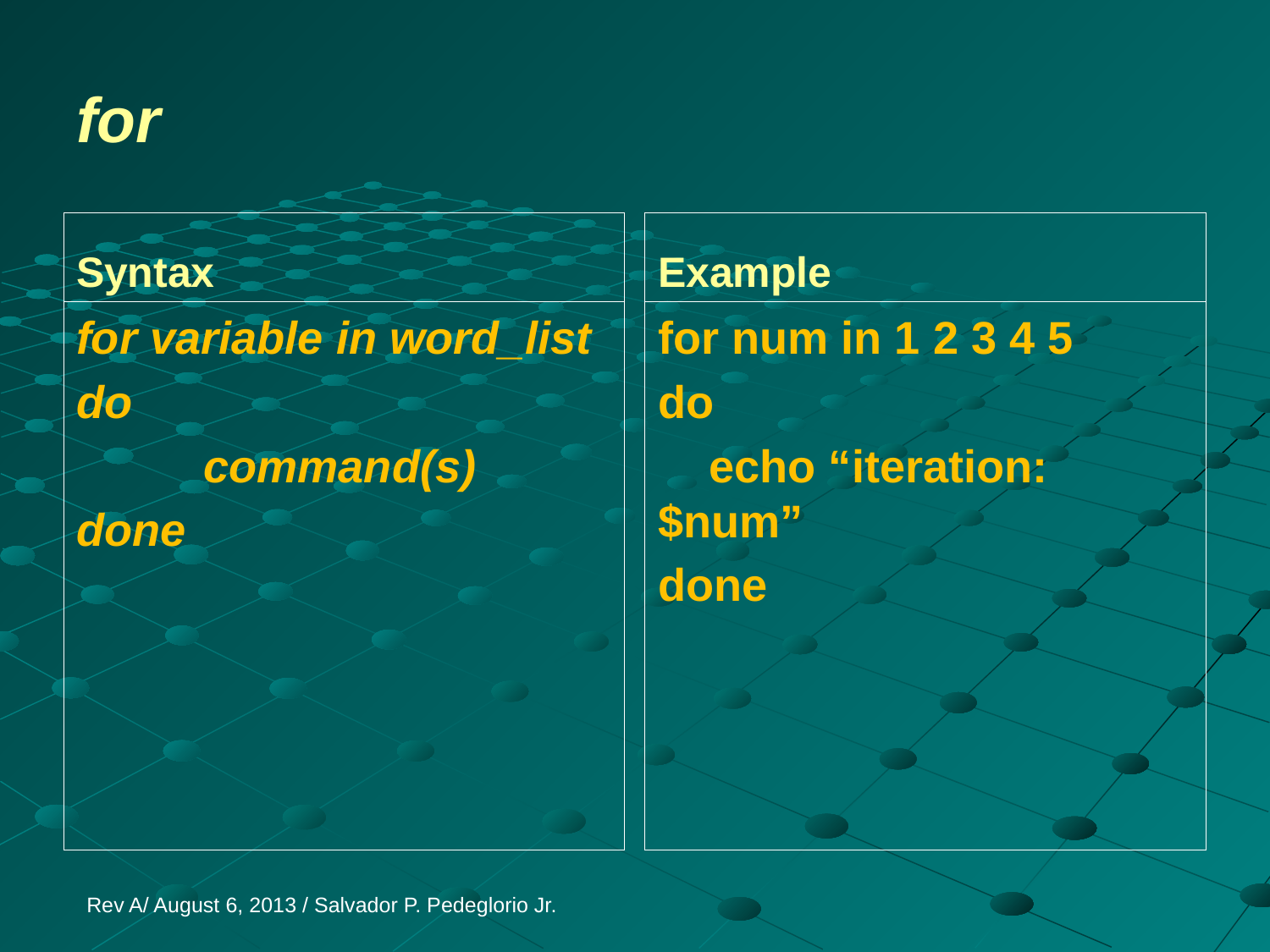

# for
Syntax
Example
for variable in word_list
do
	command(s)
done
for num in 1 2 3 4 5
do
    echo “iteration:$num”
done

Rev A/ August 6, 2013 / Salvador P. Pedeglorio Jr.